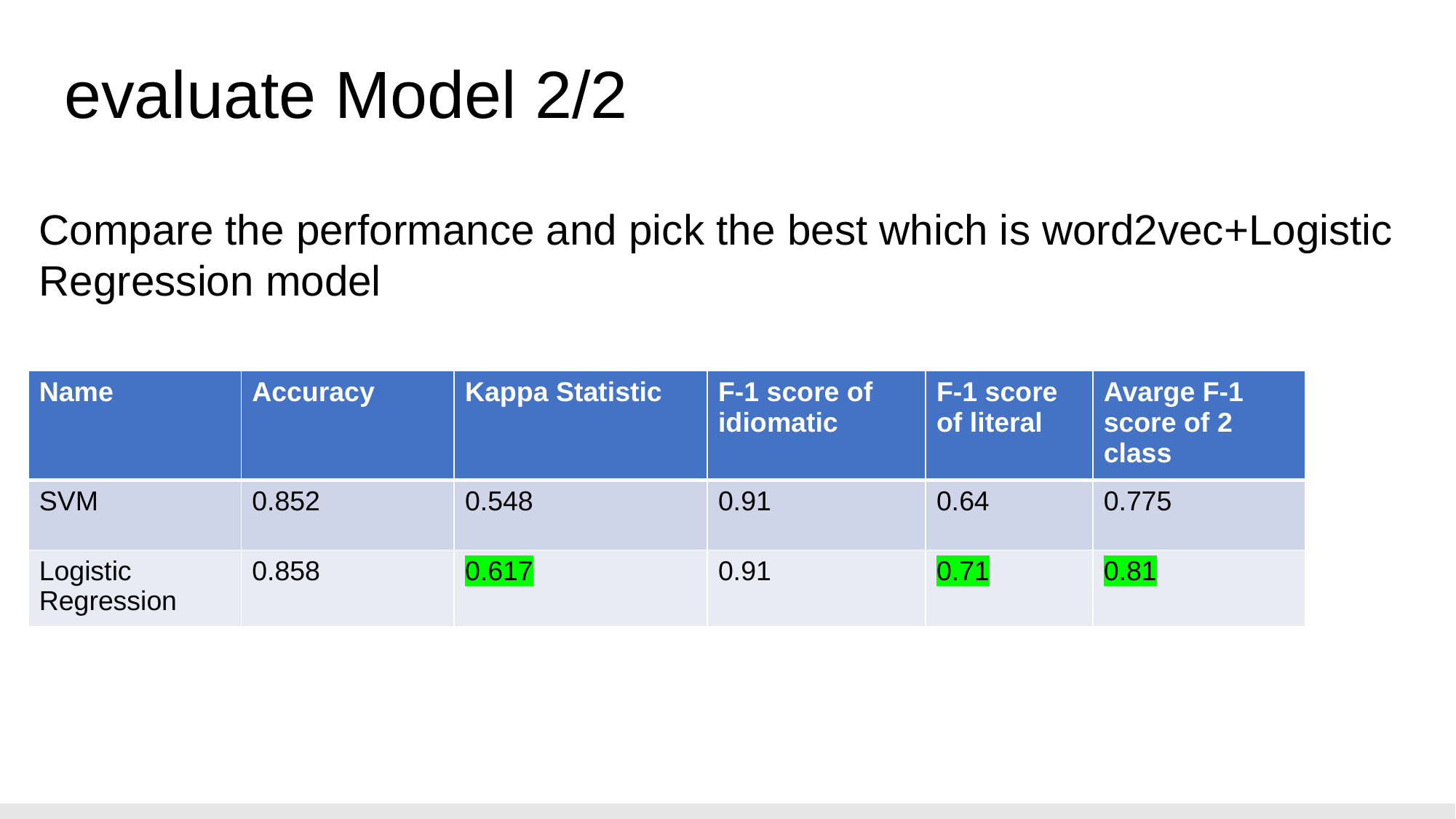

evaluate Model 2/2
Compare the performance and pick the best which is word2vec+Logistic Regression model
| Name | Accuracy | Kappa Statistic | F-1 score of idiomatic | F-1 score of literal | Avarge F-1 score of 2 class |
| --- | --- | --- | --- | --- | --- |
| SVM | 0.852 | 0.548 | 0.91 | 0.64 | 0.775 |
| Logistic Regression | 0.858 | 0.617 | 0.91 | 0.71 | 0.81 |